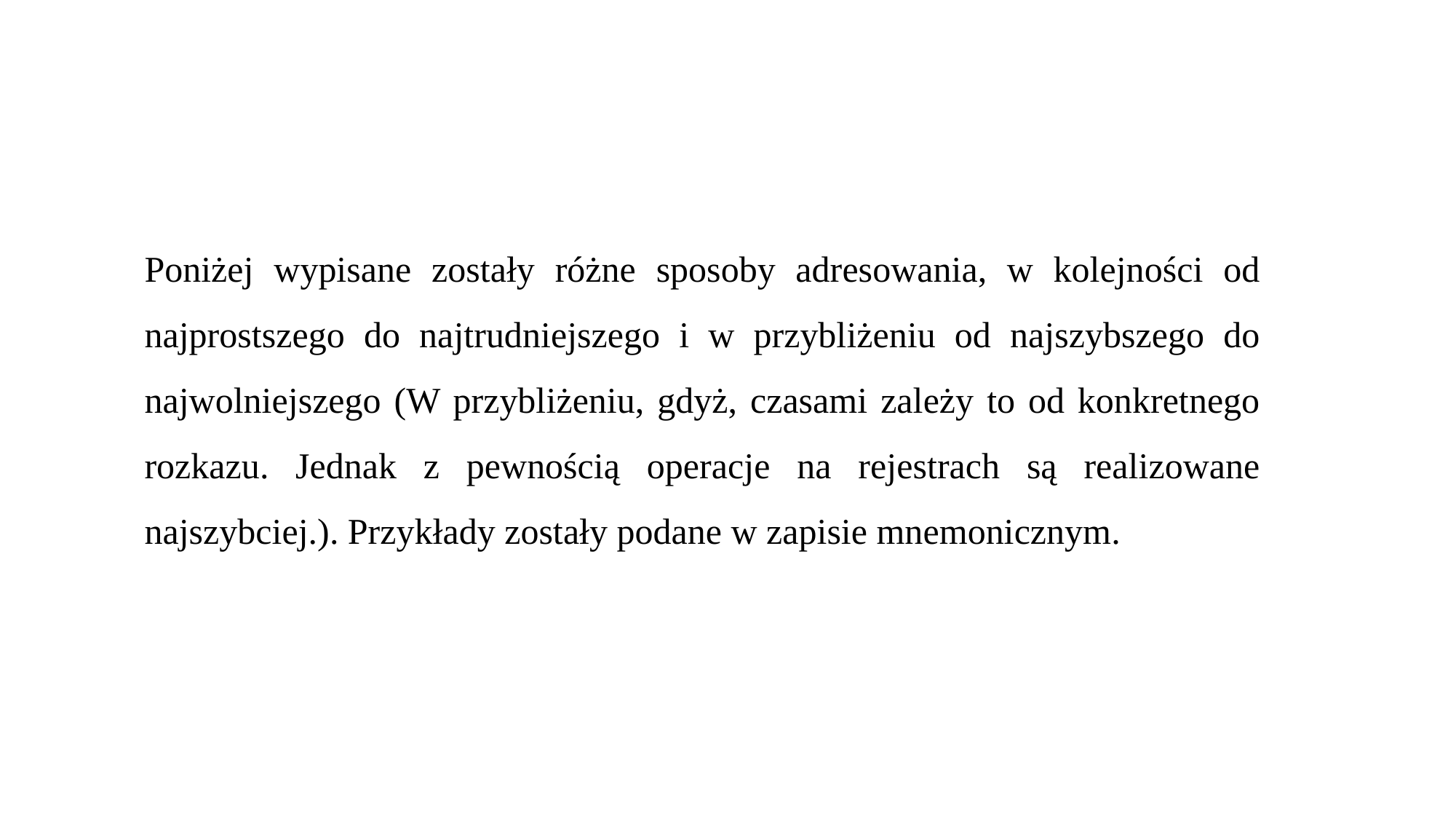

Poniżej wypisane zostały różne sposoby adresowania, w kolejności od najprostszego do najtrudniejszego i w przybliżeniu od najszybszego do najwolniejszego (W przybliżeniu, gdyż, czasami zależy to od konkretnego rozkazu. Jednak z pewnością operacje na rejestrach są realizowane najszybciej.). Przykłady zostały podane w zapisie mnemonicznym.